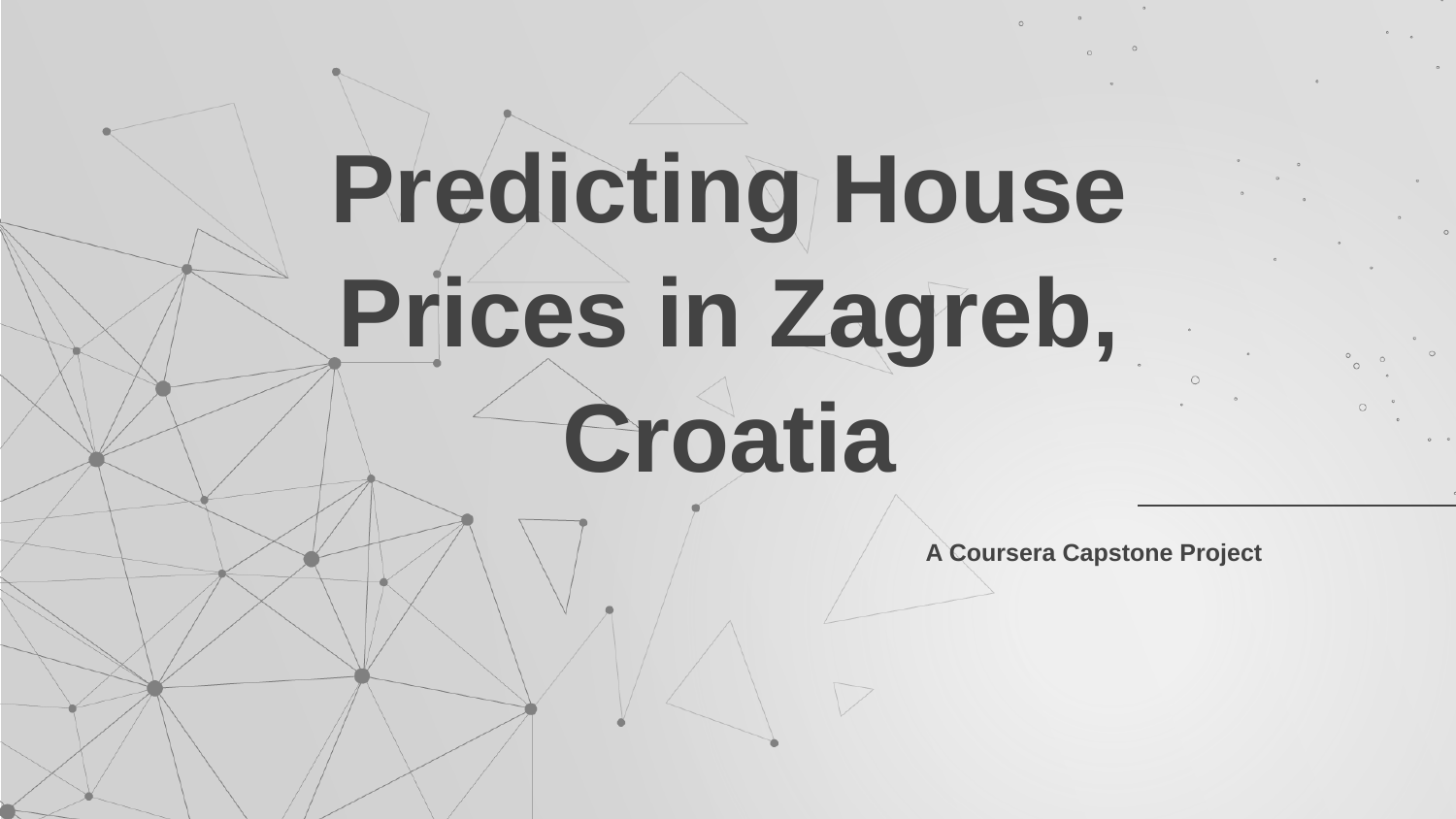

# Predicting House Prices in Zagreb, Croatia
A Coursera Capstone Project